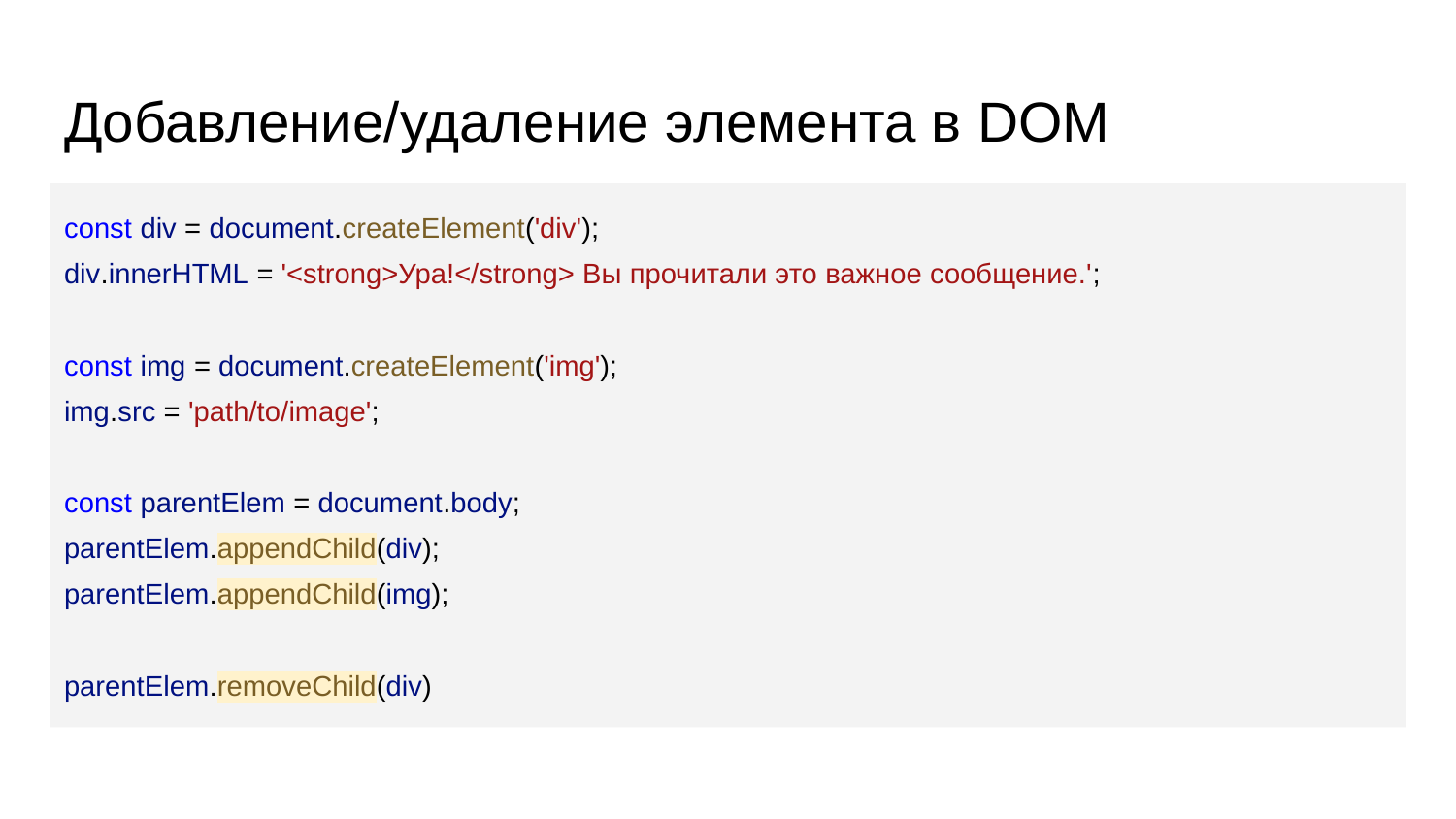

# Добавление/удаление элемента в DOM
const div = document.createElement('div');
div.innerHTML = '<strong>Ура!</strong> Вы прочитали это важное сообщение.';
const img = document.createElement('img');
img.src = 'path/to/image';
const parentElem = document.body;
parentElem.appendChild(div);
parentElem.appendChild(img);

parentElem.removeChild(div)